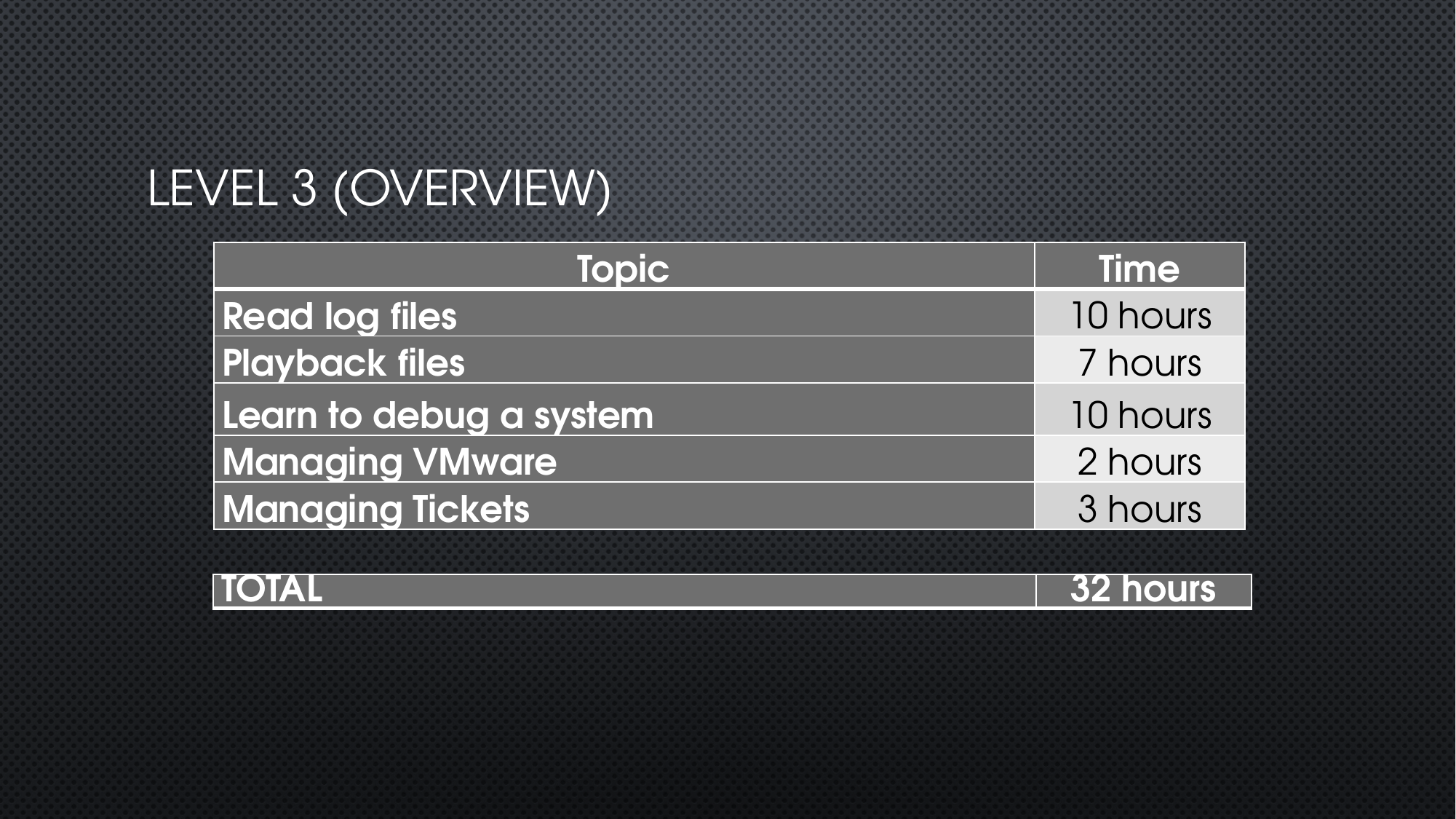

# Level 3 (Overview)

| Topic | Time |
| --- | --- |
| Read log files | 10 hours |
| Playback files | 7 hours |
| Learn to debug a system | 10 hours |
| Managing VMware | 2 hours |
| Managing Tickets | 3 hours |
| TOTAL | 32 hours |
| --- | --- |